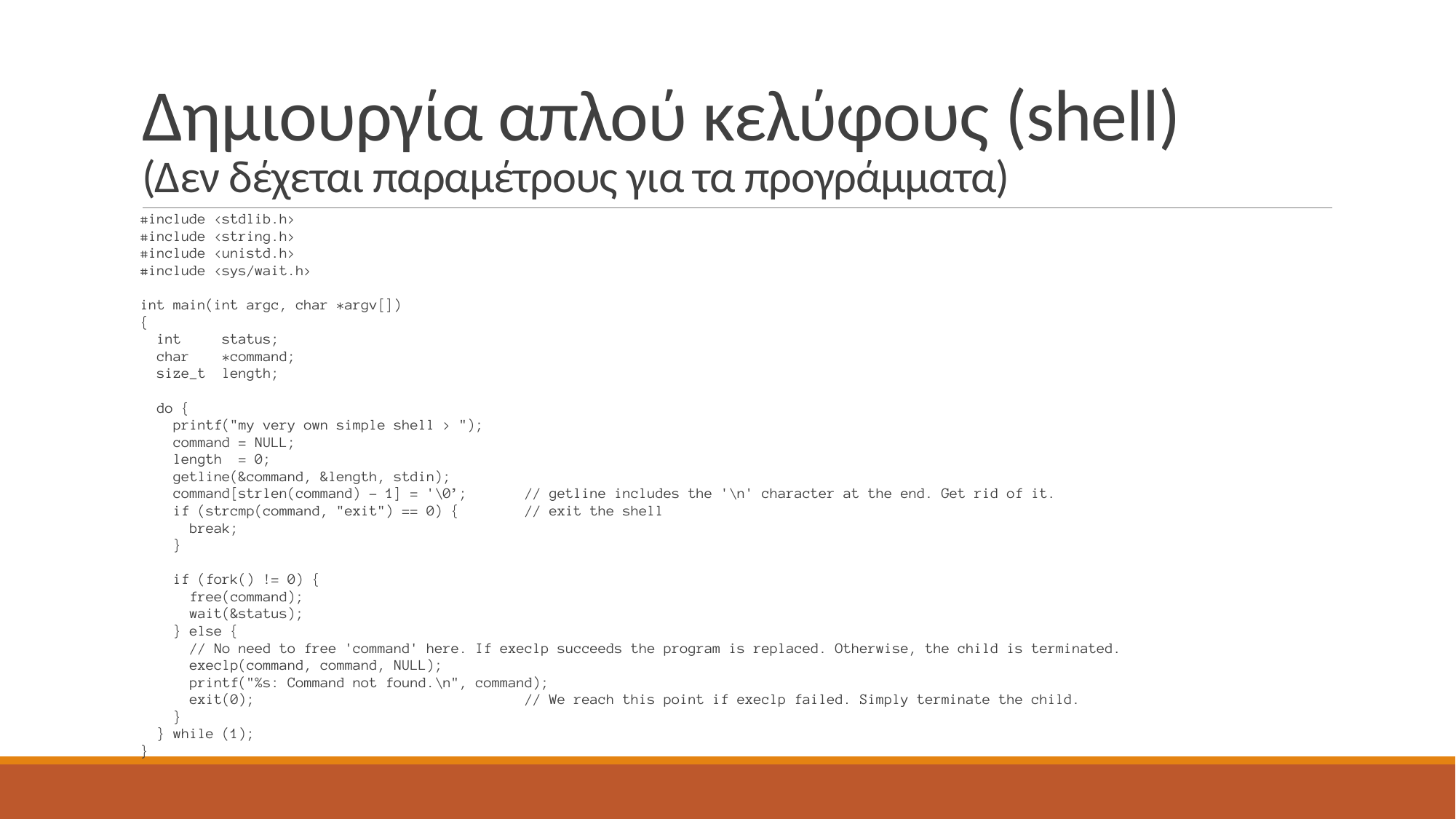

# Δημιουργία απλού κελύφους (shell) (Δεν δέχεται παραμέτρους για τα προγράμματα)
#include <stdlib.h>
#include <string.h>
#include <unistd.h>
#include <sys/wait.h>

int main(int argc, char *argv[])
{
  int     status;
  char    *command;
  size_t  length;

  do {
    printf("my very own simple shell > ");
    command = NULL;
    length  = 0;
    getline(&command, &length, stdin);
    command[strlen(command) - 1] = '\0’;       // getline includes the '\n' character at the end. Get rid of it.
    if (strcmp(command, "exit") == 0) {        // exit the shell
      break;
    }

    if (fork() != 0) {
      free(command);
      wait(&status);
    } else {
      // No need to free 'command' here. If execlp succeeds the program is replaced. Otherwise, the child is terminated.
      execlp(command, command, NULL);
      printf("%s: Command not found.\n", command);
      exit(0);                                 // We reach this point if execlp failed. Simply terminate the child.
    }
  } while (1);
}